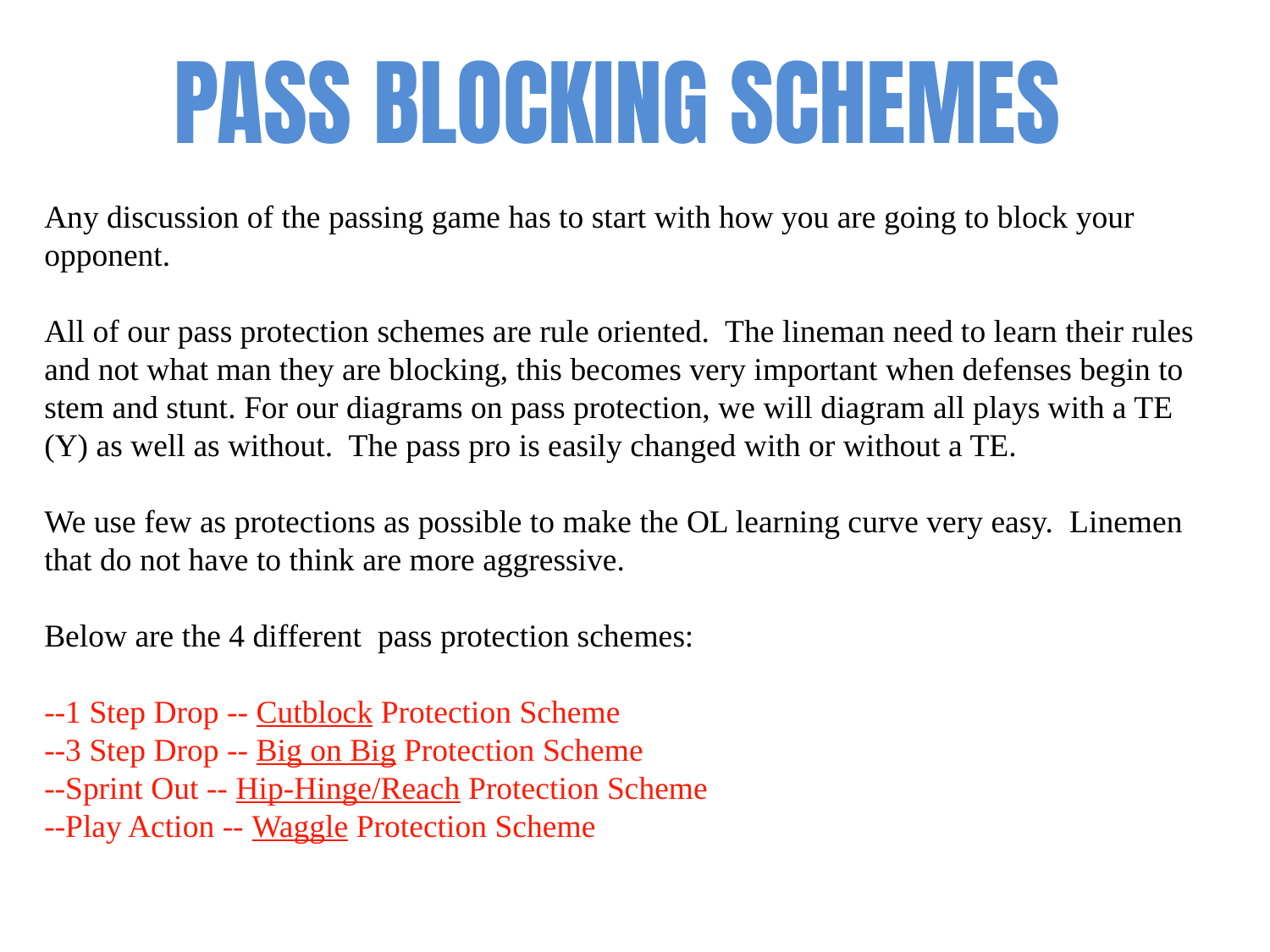

PASS BLOCKING SCHEMES
Any discussion of the passing game has to start with how you are going to block your opponent.
All of our pass protection schemes are rule oriented.  The lineman need to learn their rules and not what man they are blocking, this becomes very important when defenses begin to stem and stunt. For our diagrams on pass protection, we will diagram all plays with a TE (Y) as well as without.  The pass pro is easily changed with or without a TE.

We use few as protections as possible to make the OL learning curve very easy.  Linemen that do not have to think are more aggressive.

Below are the 4 different  pass protection schemes:

--1 Step Drop -- Cutblock Protection Scheme
--3 Step Drop -- Big on Big Protection Scheme
--Sprint Out -- Hip-Hinge/Reach Protection Scheme
--Play Action -- Waggle Protection Scheme